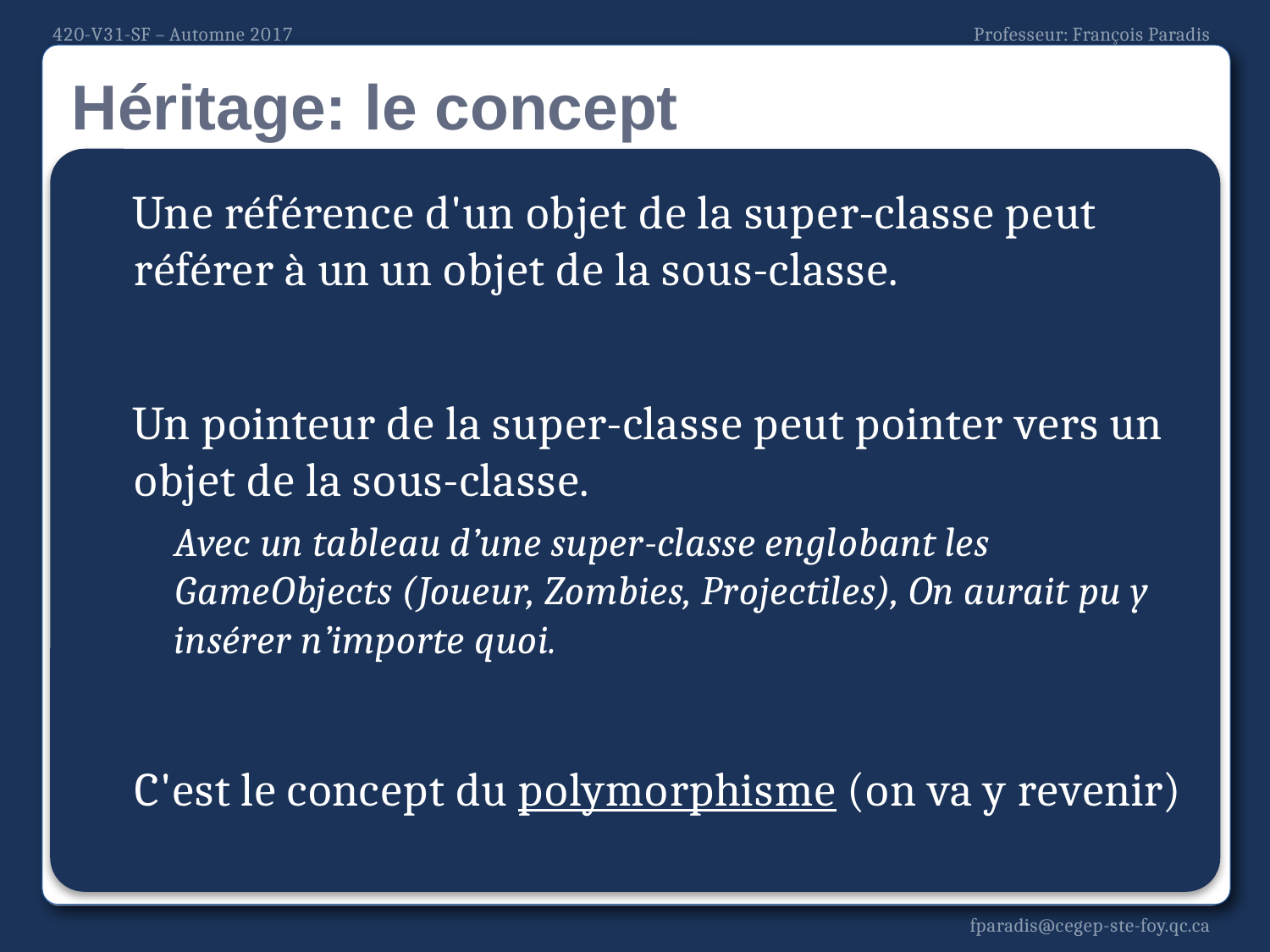

# Héritage: le concept
Une référence d'un objet de la super-classe peut référer à un un objet de la sous-classe.

Un pointeur de la super-classe peut pointer vers un objet de la sous-classe.
Avec un tableau d’une super-classe englobant les GameObjects (Joueur, Zombies, Projectiles), On aurait pu y insérer n’importe quoi.

C'est le concept du polymorphisme (on va y revenir)